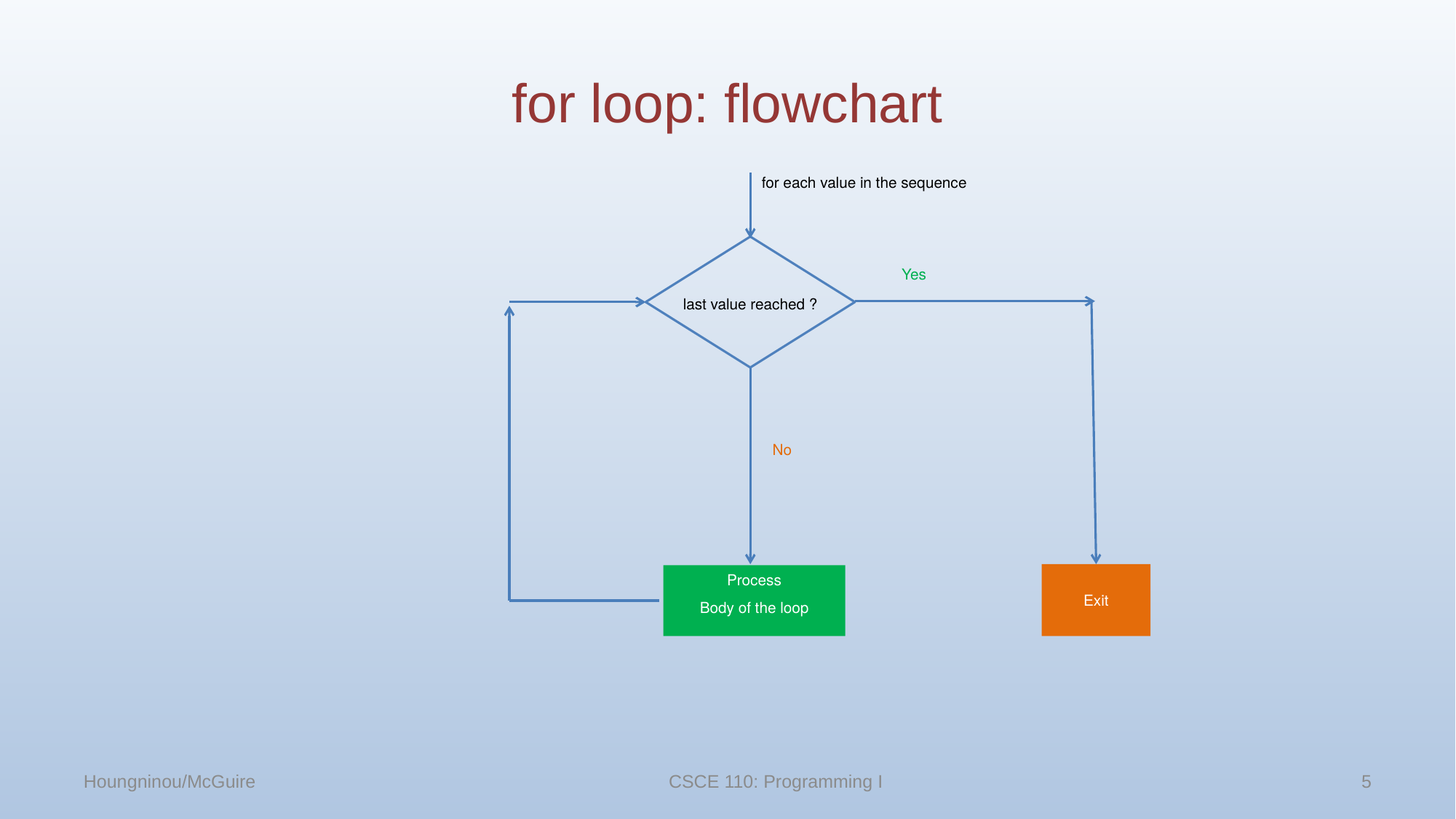

# for loop: flowchart
for each value in the sequence

Yes
last value reached ?
No

Process
Body of the loop
Exit
Houngninou/McGuire
CSCE 110: Programming I
5